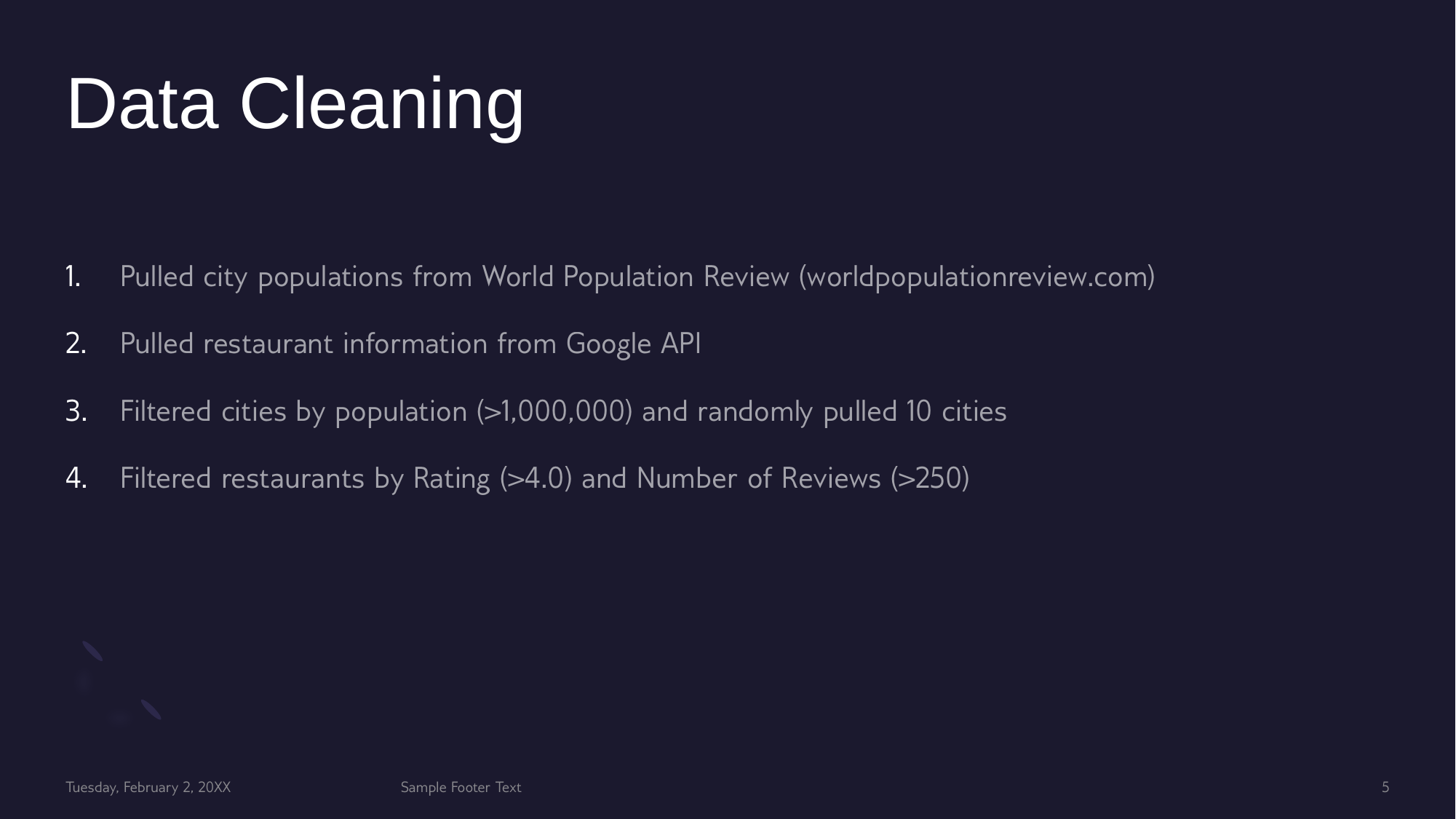

# Data Cleaning
Pulled city populations from World Population Review (worldpopulationreview.com)
Pulled restaurant information from Google API
Filtered cities by population (>1,000,000) and randomly pulled 10 cities
Filtered restaurants by Rating (>4.0) and Number of Reviews (>250)

Tuesday, February 2, 20XX
Sample Footer Text
5